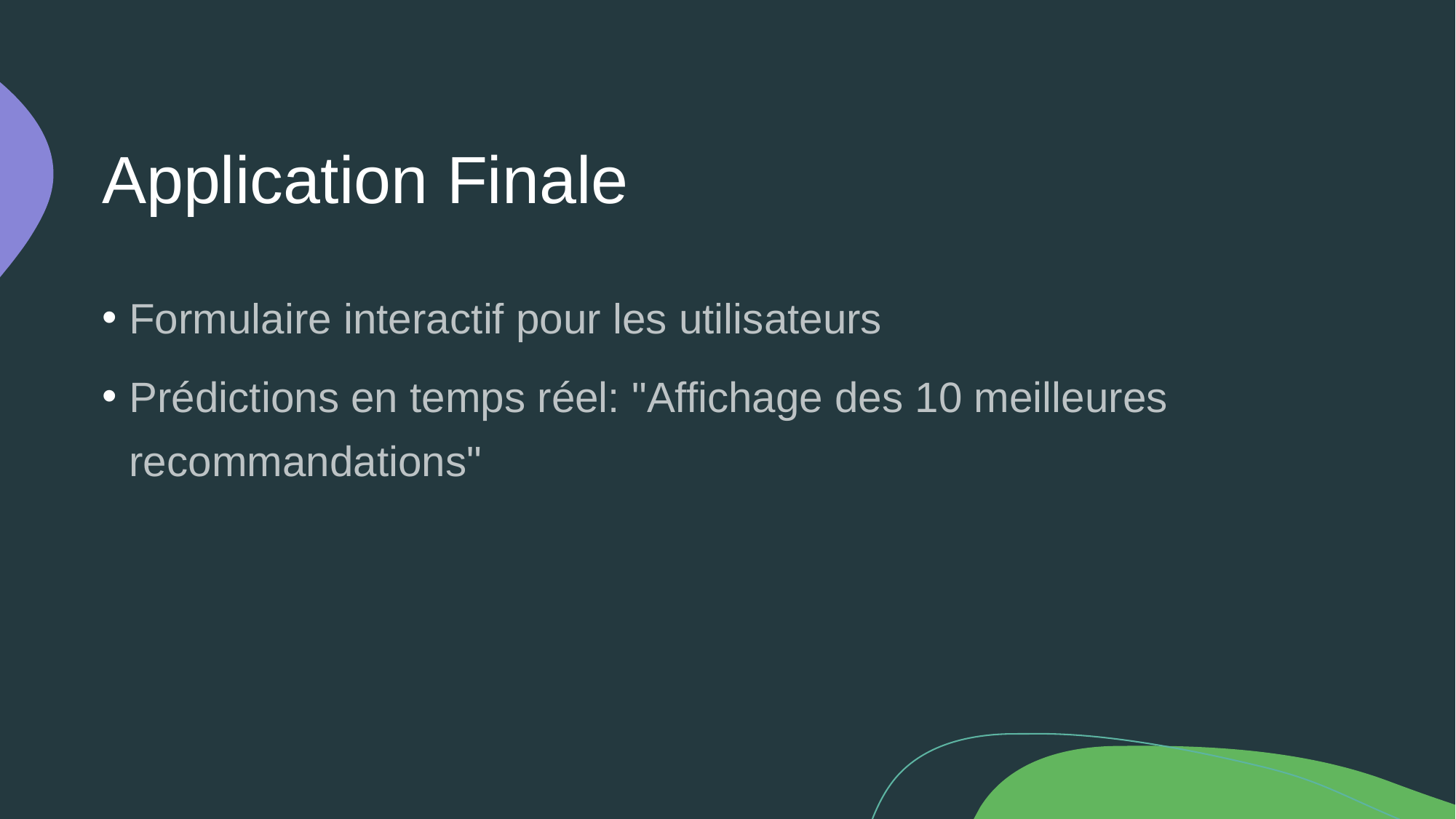

# Application Finale
Formulaire interactif pour les utilisateurs
Prédictions en temps réel: "Affichage des 10 meilleures recommandations"